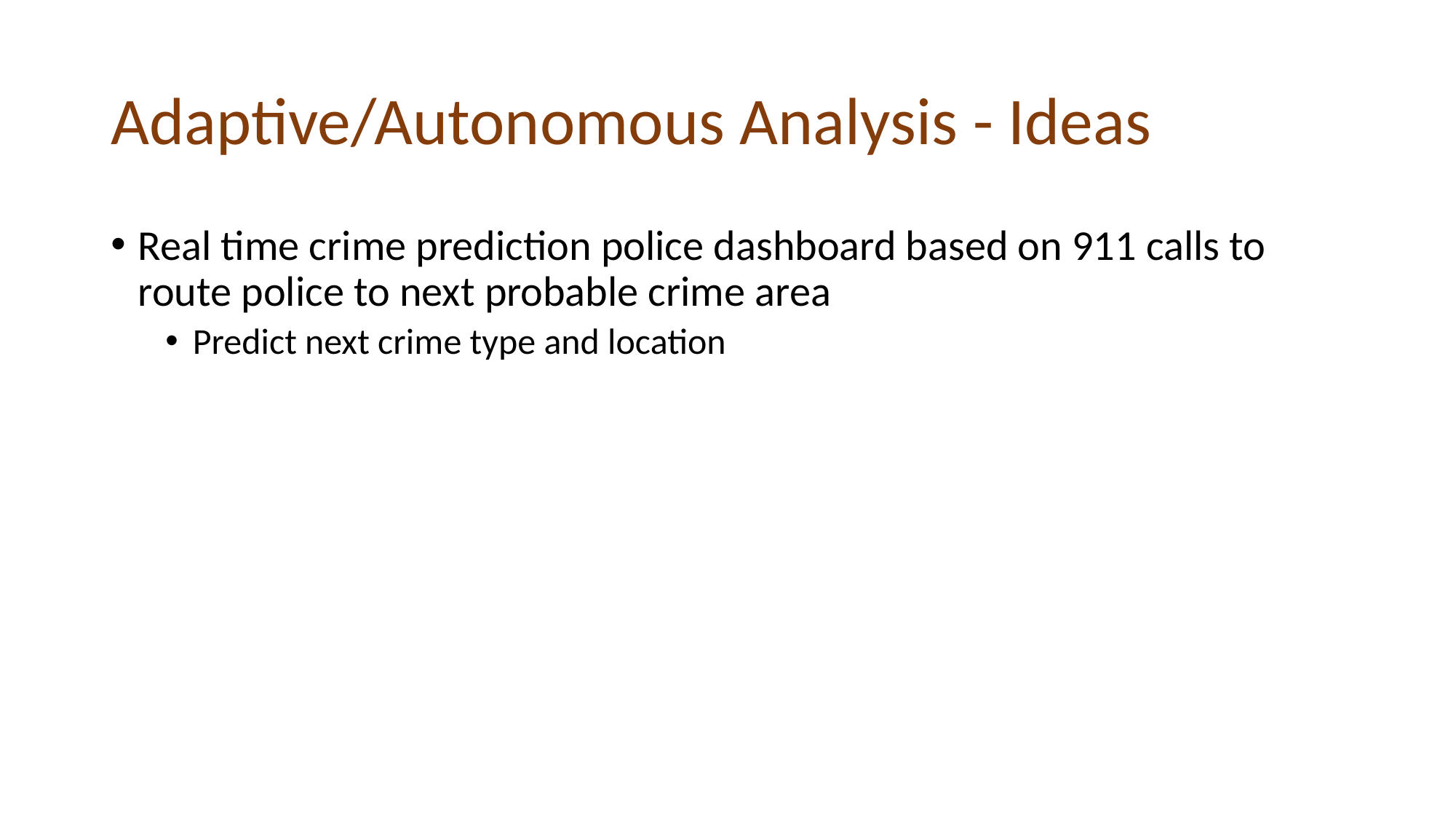

# Adaptive/Autonomous Analysis - Ideas
Real time crime prediction police dashboard based on 911 calls to route police to next probable crime area
Predict next crime type and location